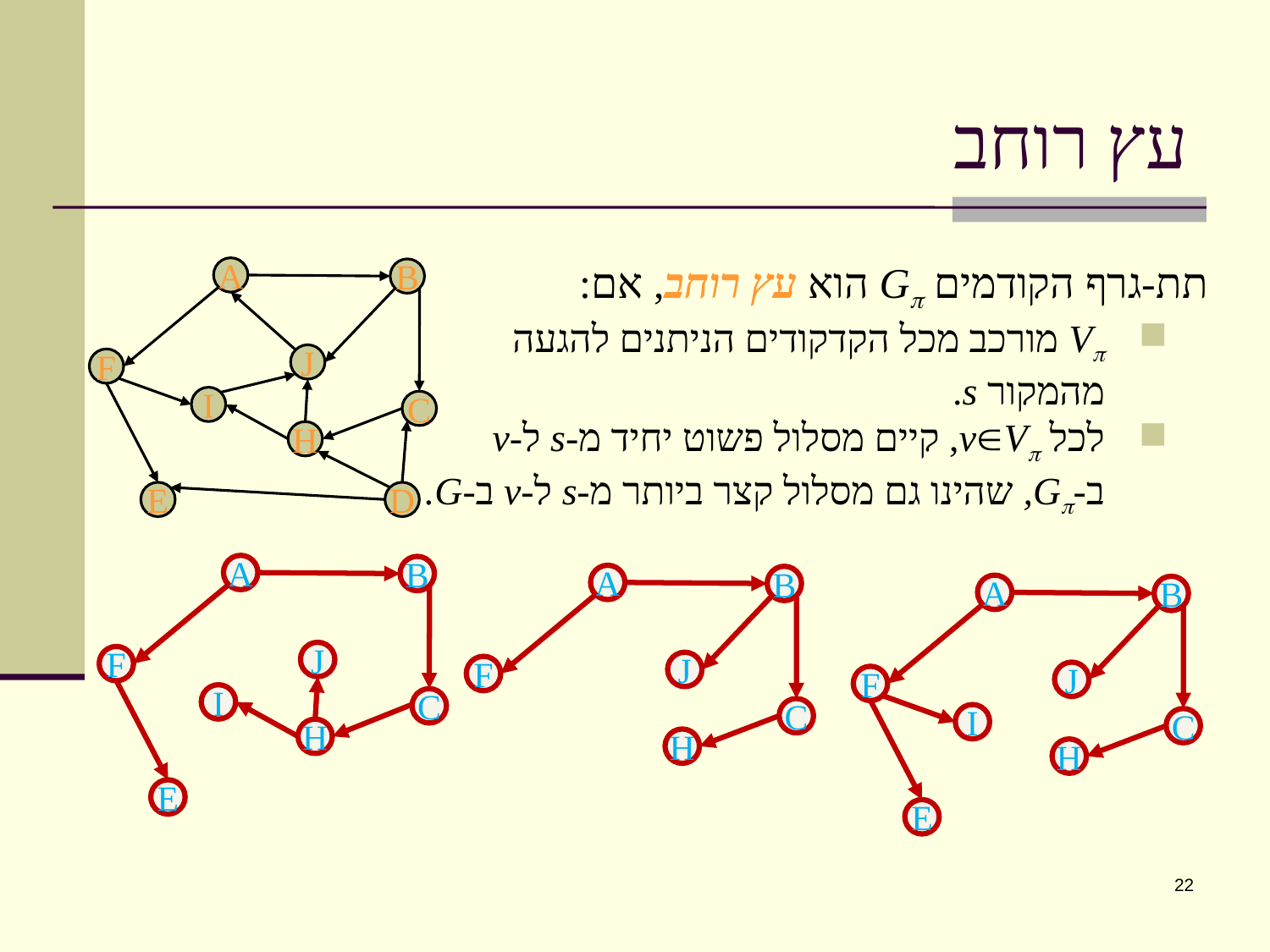

עץ רוחב
תת-גרף הקודמים Gπ הוא עץ רוחב, אם:
Vπ מורכב מכל הקדקודים הניתנים להגעה מהמקור s.
לכל v∈Vπ, קיים מסלול פשוט יחיד מ-s ל-v ב-Gπ, שהינו גם מסלול קצר ביותר מ-s ל-v ב-G.

A
B
J
F
I
C
H
E
D
A
B
J
F
I
C
H
E
A
B
J
F
C
H
A
B
J
F
I
C
H
E
22